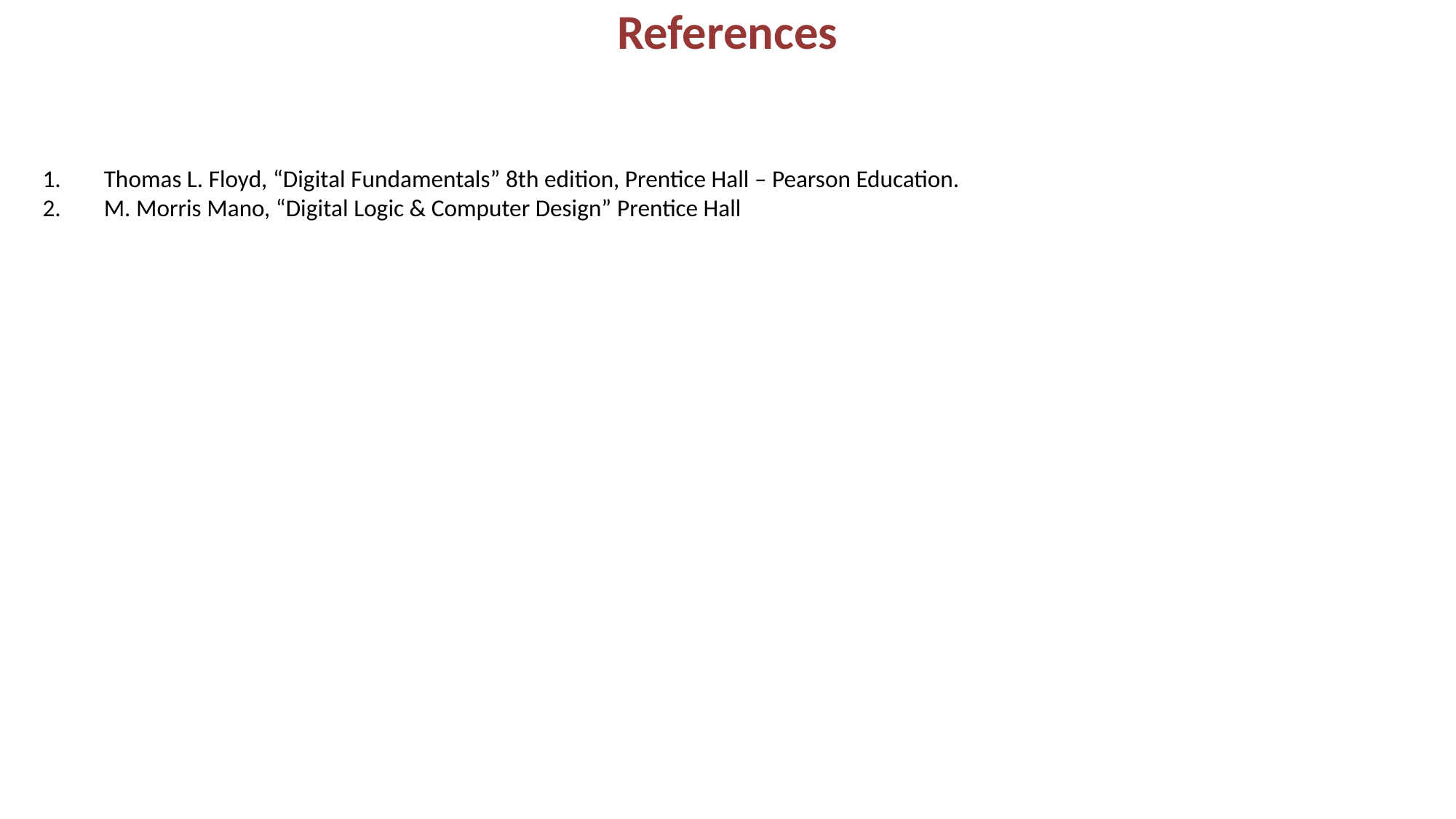

# References

Thomas L. Floyd, “Digital Fundamentals” 8th edition, Prentice Hall – Pearson Education.
M. Morris Mano, “Digital Logic & Computer Design” Prentice Hall